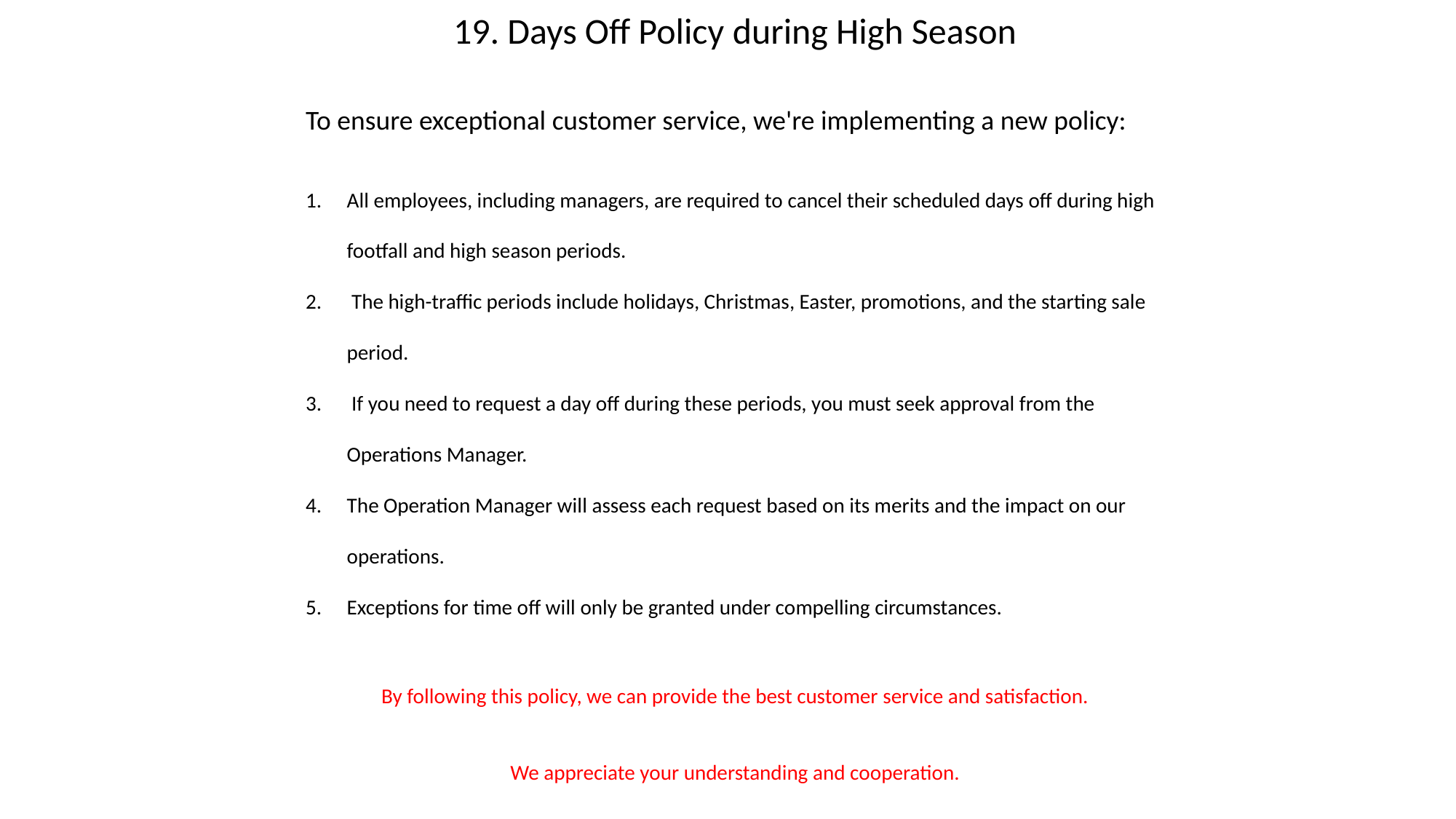

# 19. Days Off Policy during High Season
To ensure exceptional customer service, we're implementing a new policy:
All employees, including managers, are required to cancel their scheduled days off during high footfall and high season periods.
 The high-traffic periods include holidays, Christmas, Easter, promotions, and the starting sale period.
 If you need to request a day off during these periods, you must seek approval from the Operations Manager.
The Operation Manager will assess each request based on its merits and the impact on our operations.
Exceptions for time off will only be granted under compelling circumstances.
By following this policy, we can provide the best customer service and satisfaction.
We appreciate your understanding and cooperation.